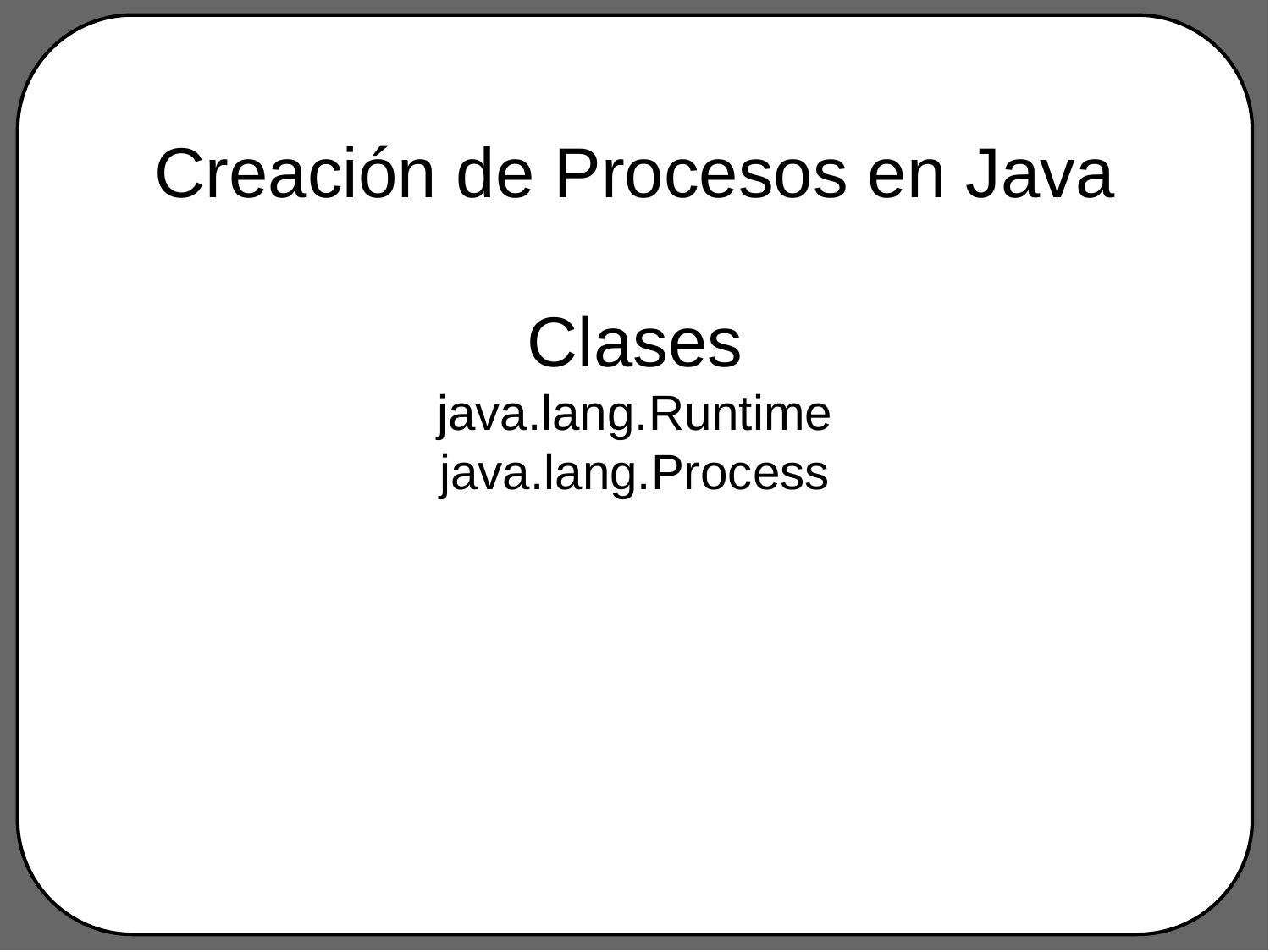

# Creación de Procesos en Java Clases java.lang.Runtime java.lang.Process